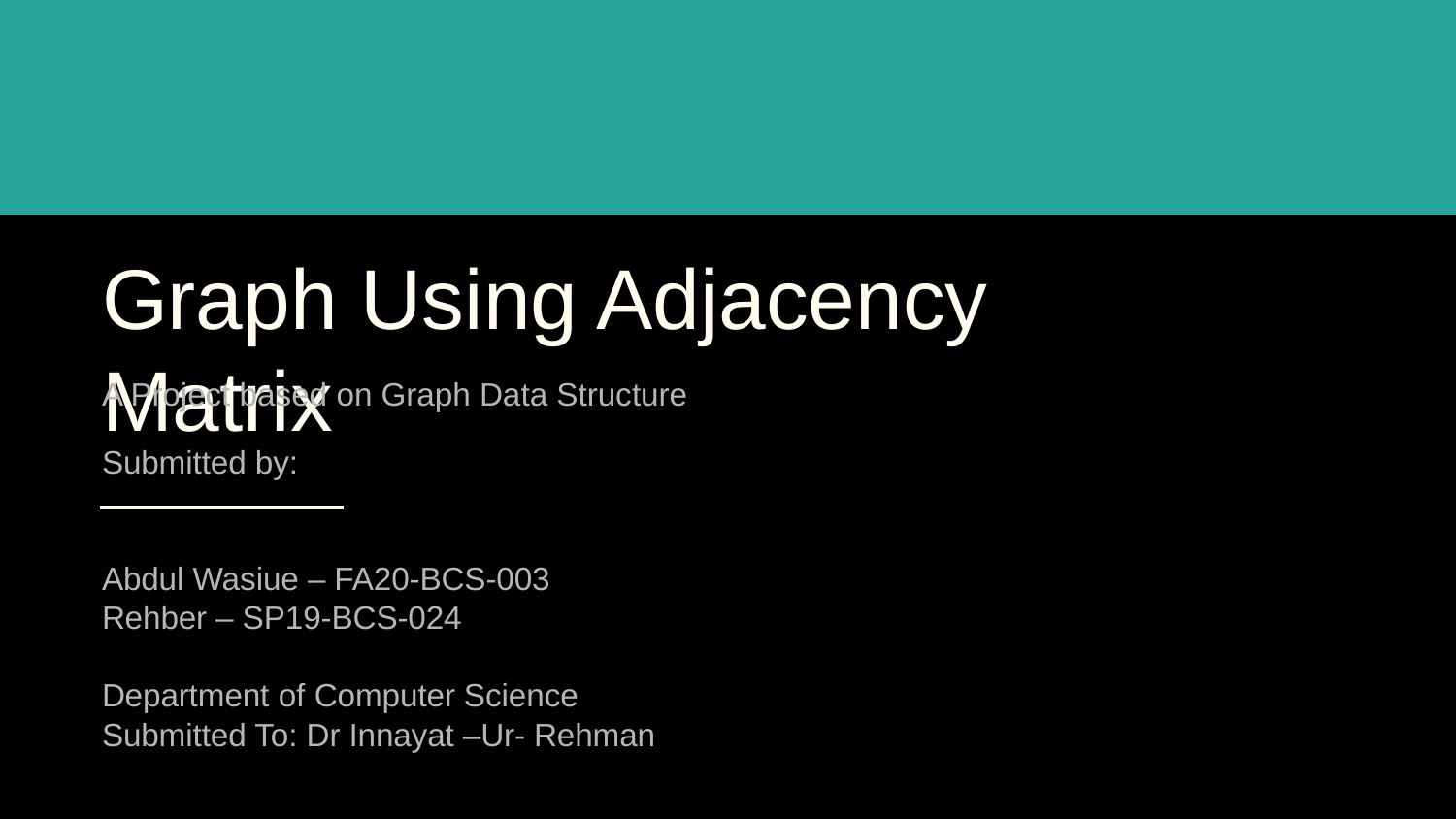

Graph Using Adjacency Matrix
A Project based on Graph Data Structure

Submitted by:

Abdul Wasiue – FA20-BCS-003
Rehber – SP19-BCS-024

Department of Computer Science
Submitted To: Dr Innayat –Ur- Rehman